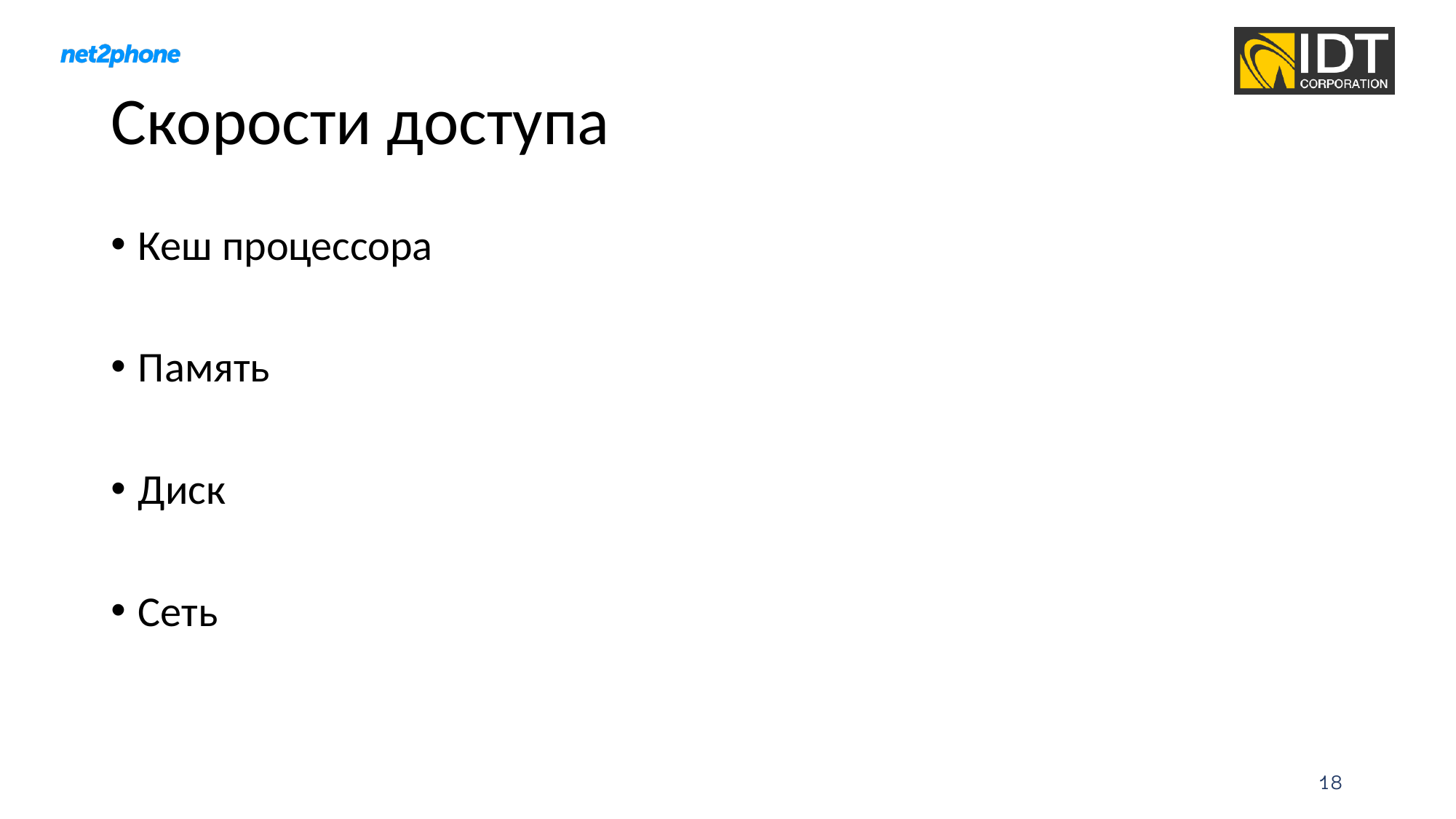

# Скорости доступа
Кеш процессора

Память

Диск

Сеть
18